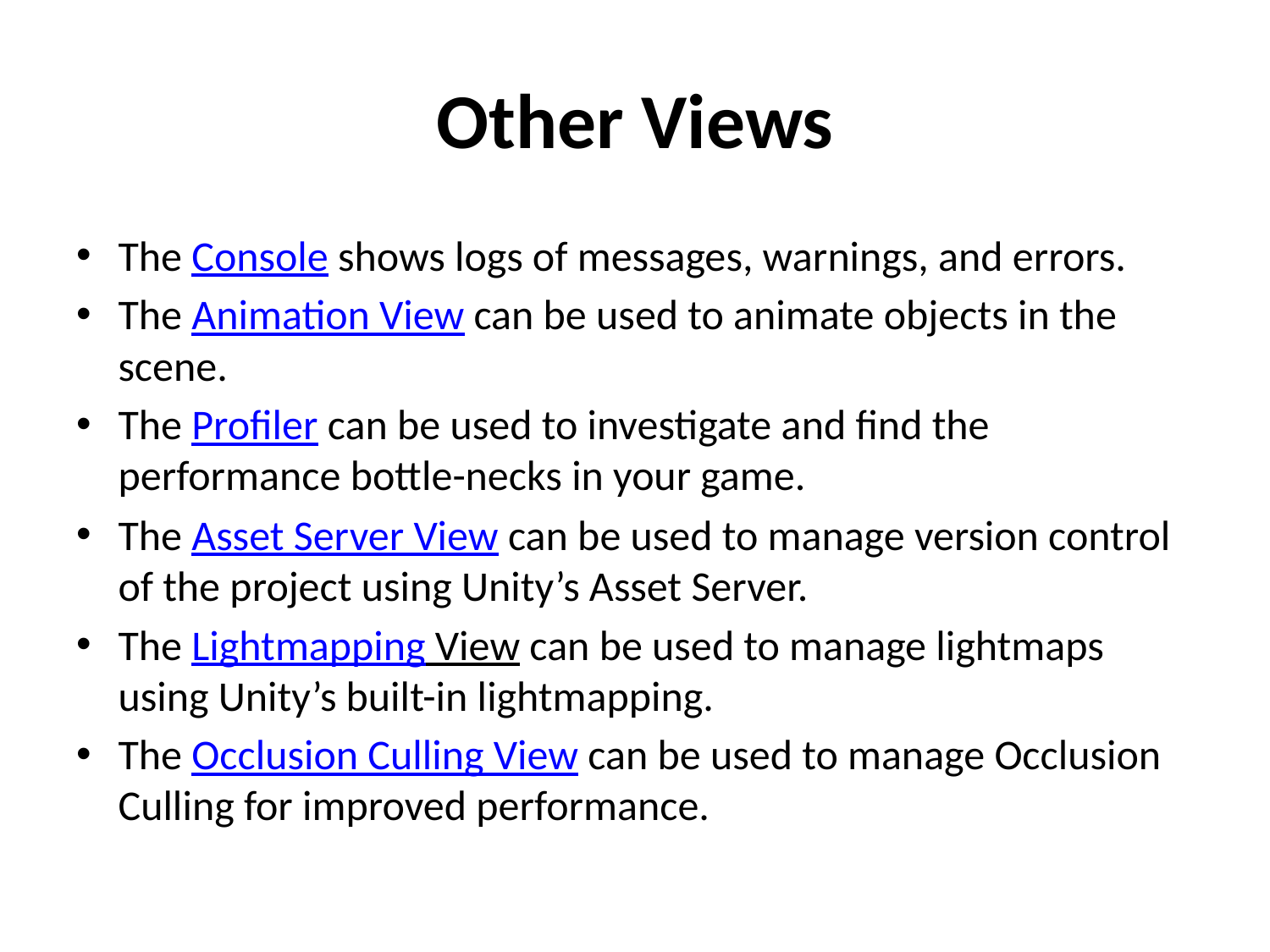

# Other Views
The Console shows logs of messages, warnings, and errors.
The Animation View can be used to animate objects in the scene.
The Profiler can be used to investigate and find the performance bottle-necks in your game.
The Asset Server View can be used to manage version control of the project using Unity’s Asset Server.
The Lightmapping View can be used to manage lightmaps using Unity’s built-in lightmapping.
The Occlusion Culling View can be used to manage Occlusion Culling for improved performance.